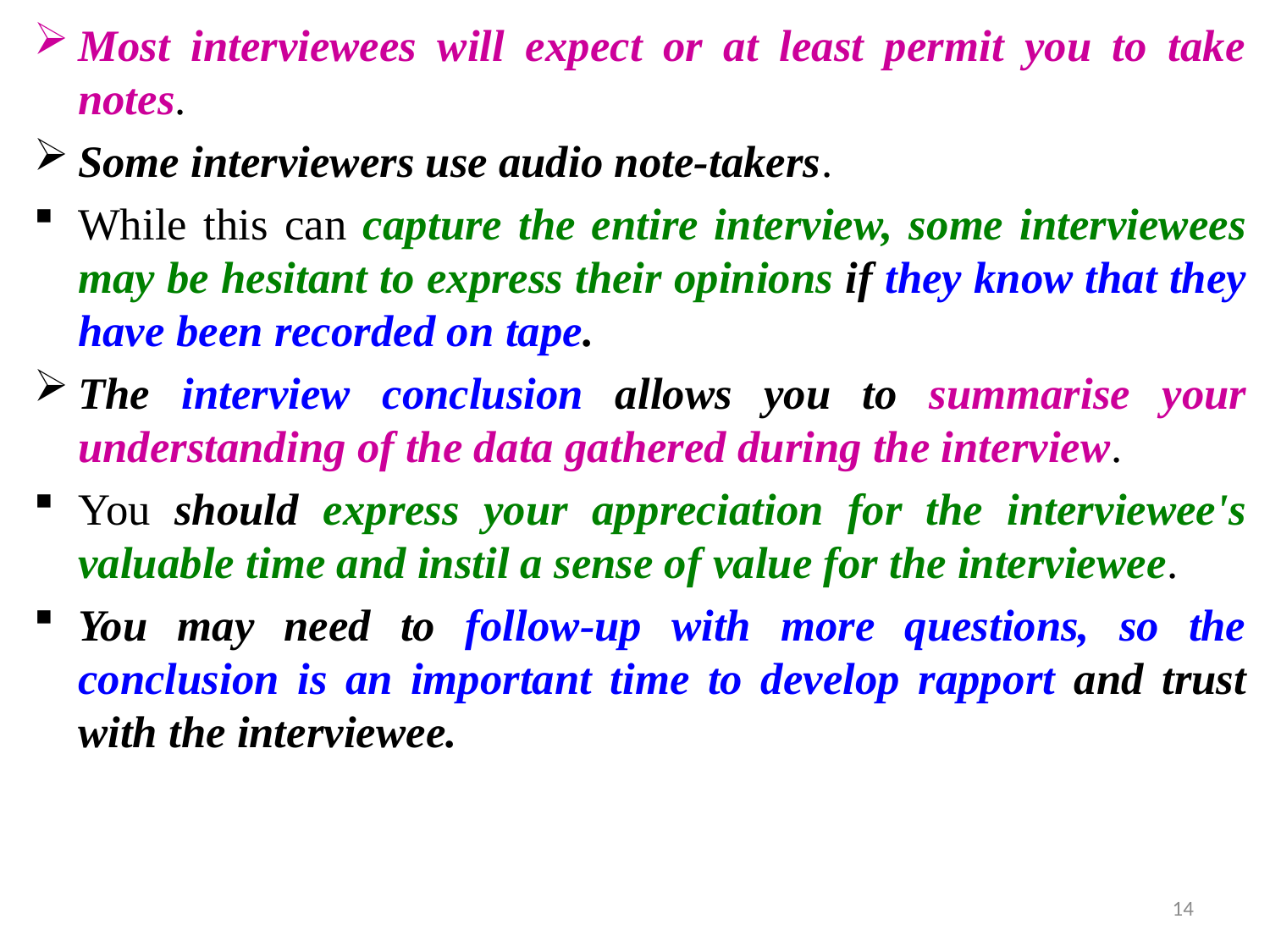

Most interviewees will expect or at least permit you to take notes.
Some interviewers use audio note-takers.
While this can capture the entire interview, some interviewees may be hesitant to express their opinions if they know that they have been recorded on tape.
The interview conclusion allows you to summarise your understanding of the data gathered during the interview.
You should express your appreciation for the interviewee's valuable time and instil a sense of value for the interviewee.
You may need to follow-up with more questions, so the conclusion is an important time to develop rapport and trust with the interviewee.

14